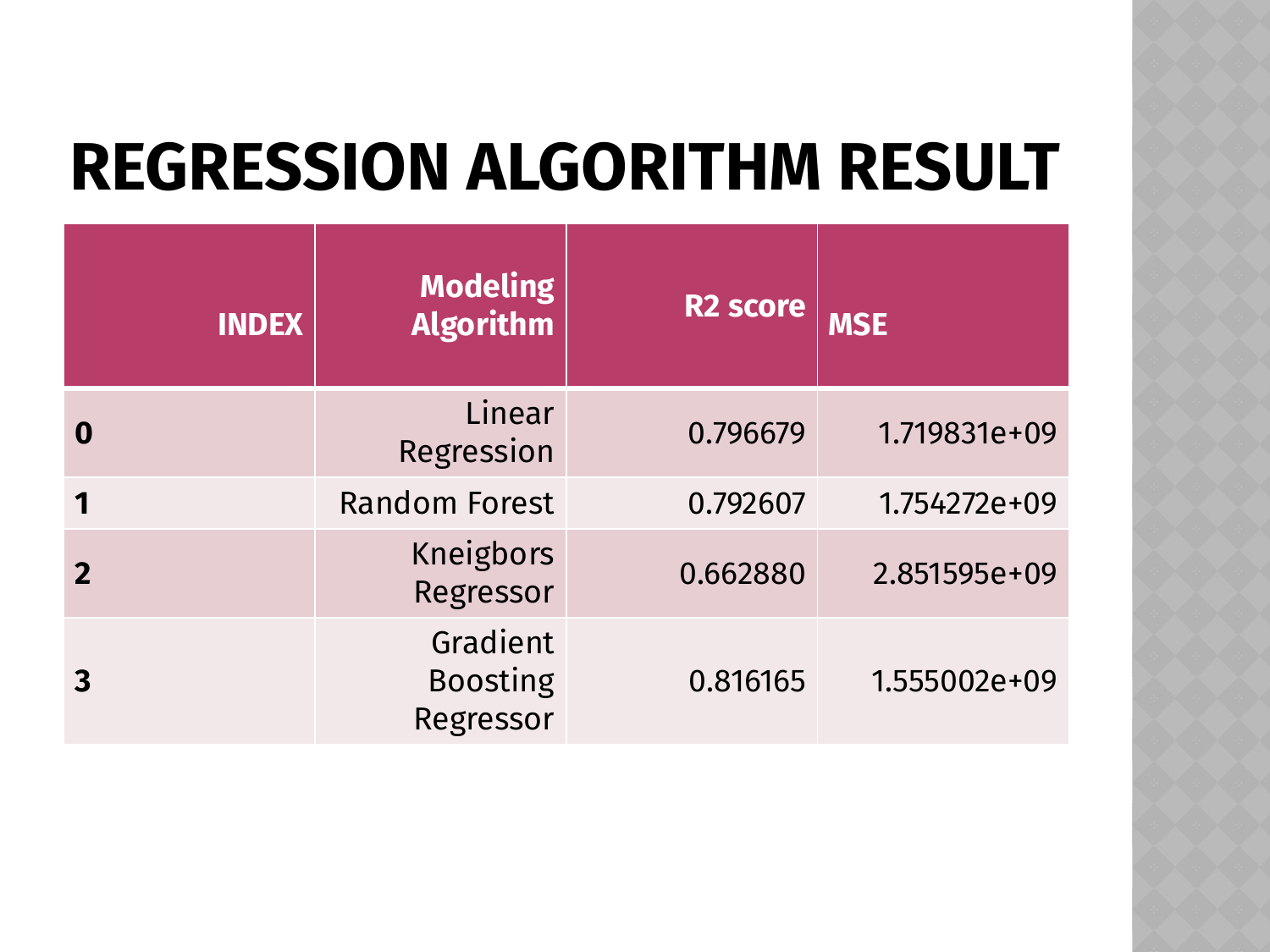

# REGRESSION ALGORITHM RESULT
| INDEX | Modeling Algorithm | R2 score | MSE |
| --- | --- | --- | --- |
| 0 | Linear Regression | 0.796679 | 1.719831e+09 |
| 1 | Random Forest | 0.792607 | 1.754272e+09 |
| 2 | Kneigbors Regressor | 0.662880 | 2.851595e+09 |
| 3 | Gradient Boosting Regressor | 0.816165 | 1.555002e+09 |